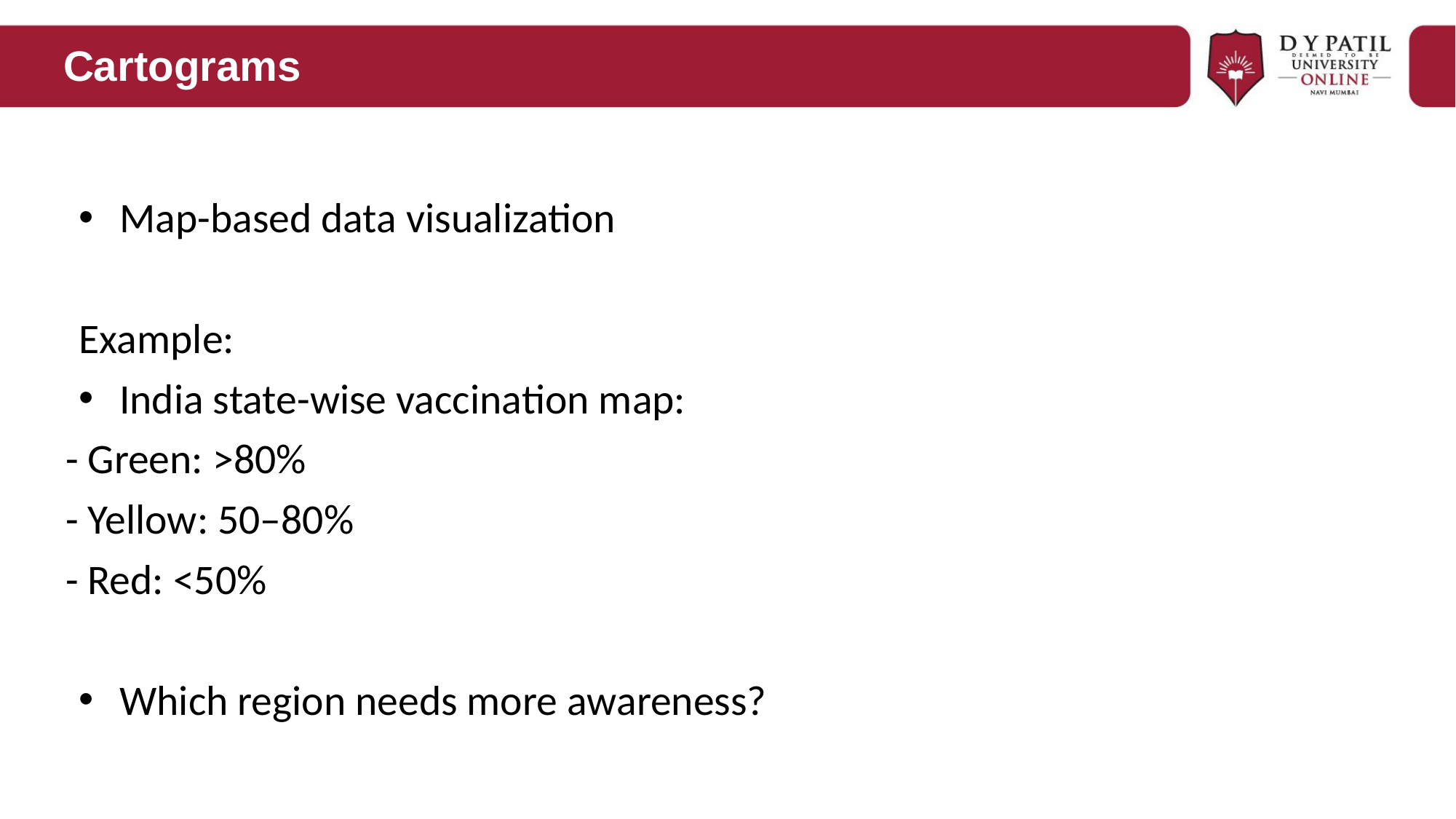

# Cartograms
Map-based data visualization

Example:
India state-wise vaccination map:
- Green: >80%
- Yellow: 50–80%
- Red: <50%

Which region needs more awareness?